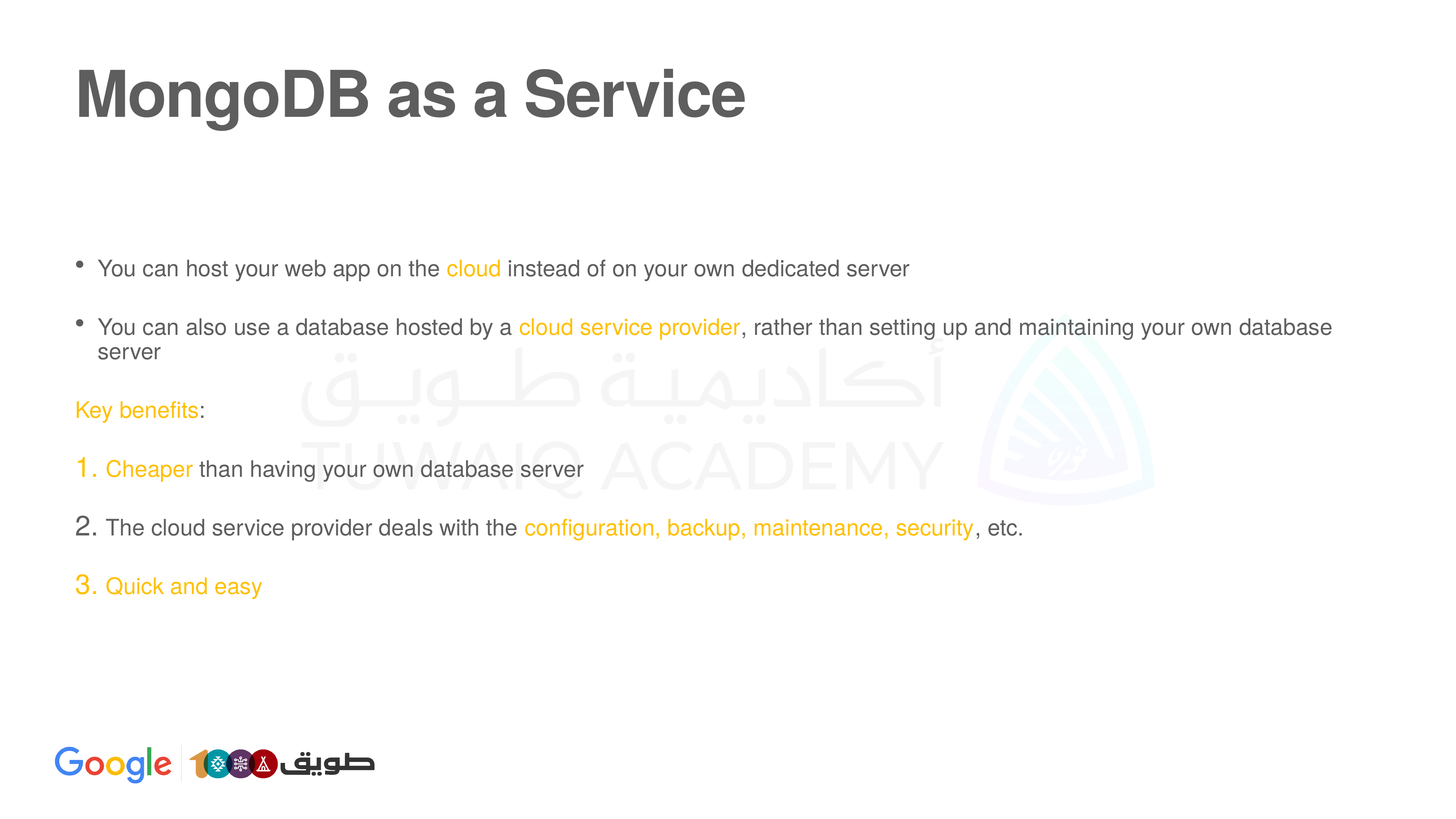

# MongoDB as a Service

You can host your web app on the cloud instead of on your own dedicated server
You can also use a database hosted by a cloud service provider, rather than setting up and maintaining your own database server
Key benefits:
Cheaper than having your own database server
The cloud service provider deals with the configuration, backup, maintenance, security, etc.
Quick and easy